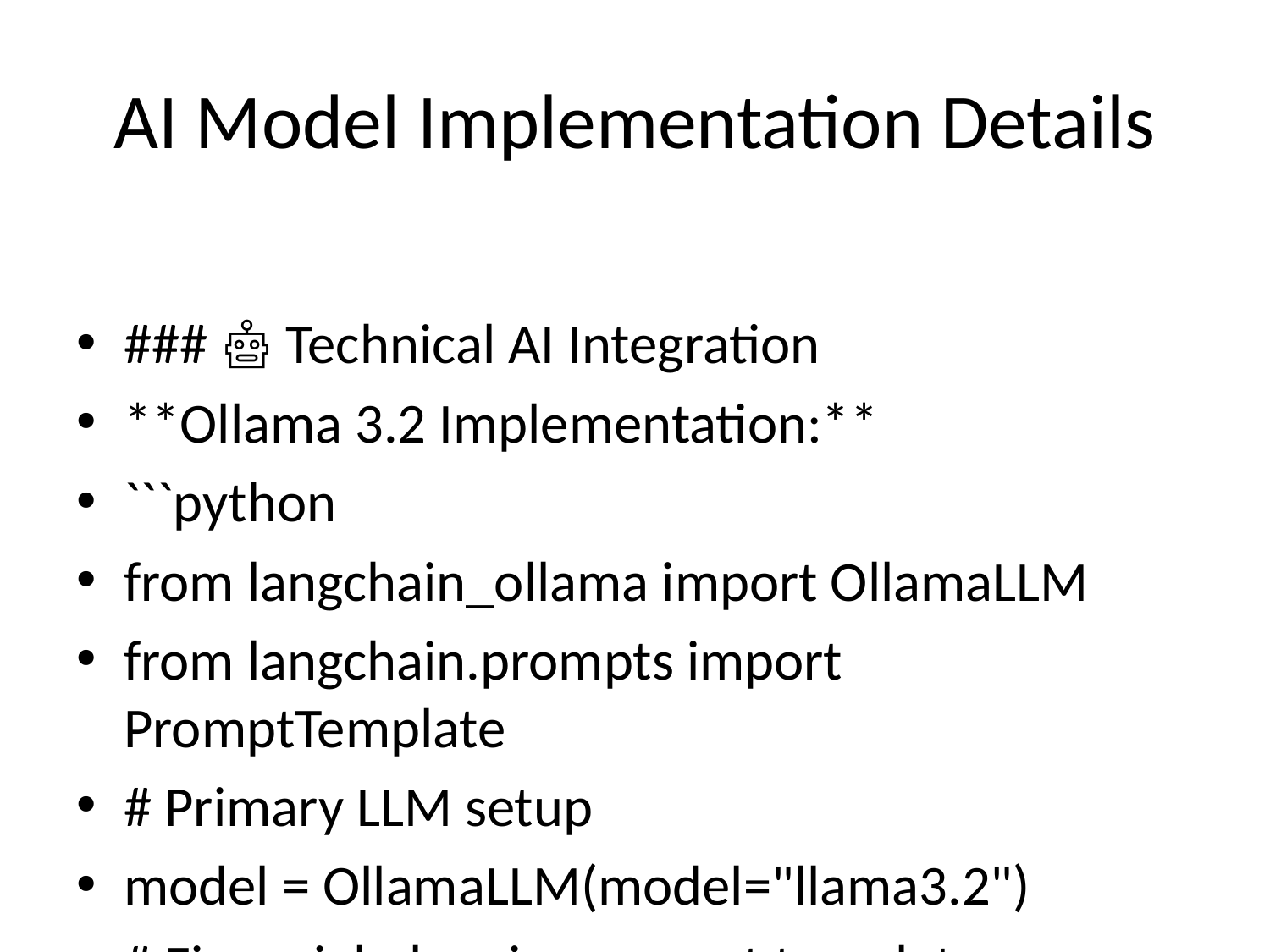

# AI Model Implementation Details

### 🤖 Technical AI Integration
**Ollama 3.2 Implementation:**
```python
from langchain_ollama import OllamaLLM
from langchain.prompts import PromptTemplate
# Primary LLM setup
model = OllamaLLM(model="llama3.2")
# Financial planning prompt template
financial_prompt = PromptTemplate(
input_variables=["user_data", "context", "instruments"],
template="""
You are a professional financial advisor. Based on the user's profile and
available investment instruments, create a comprehensive financial plan.
User Profile: {user_data}
Market Context: {context}
Available Instruments: {instruments}
Provide specific recommendations with rationale.
"""
)
# Chain execution
chain = financial_prompt | model
response = chain.invoke({
"user_data": user_profile,
"context": vector_context,
"instruments": investment_data
})
```
---